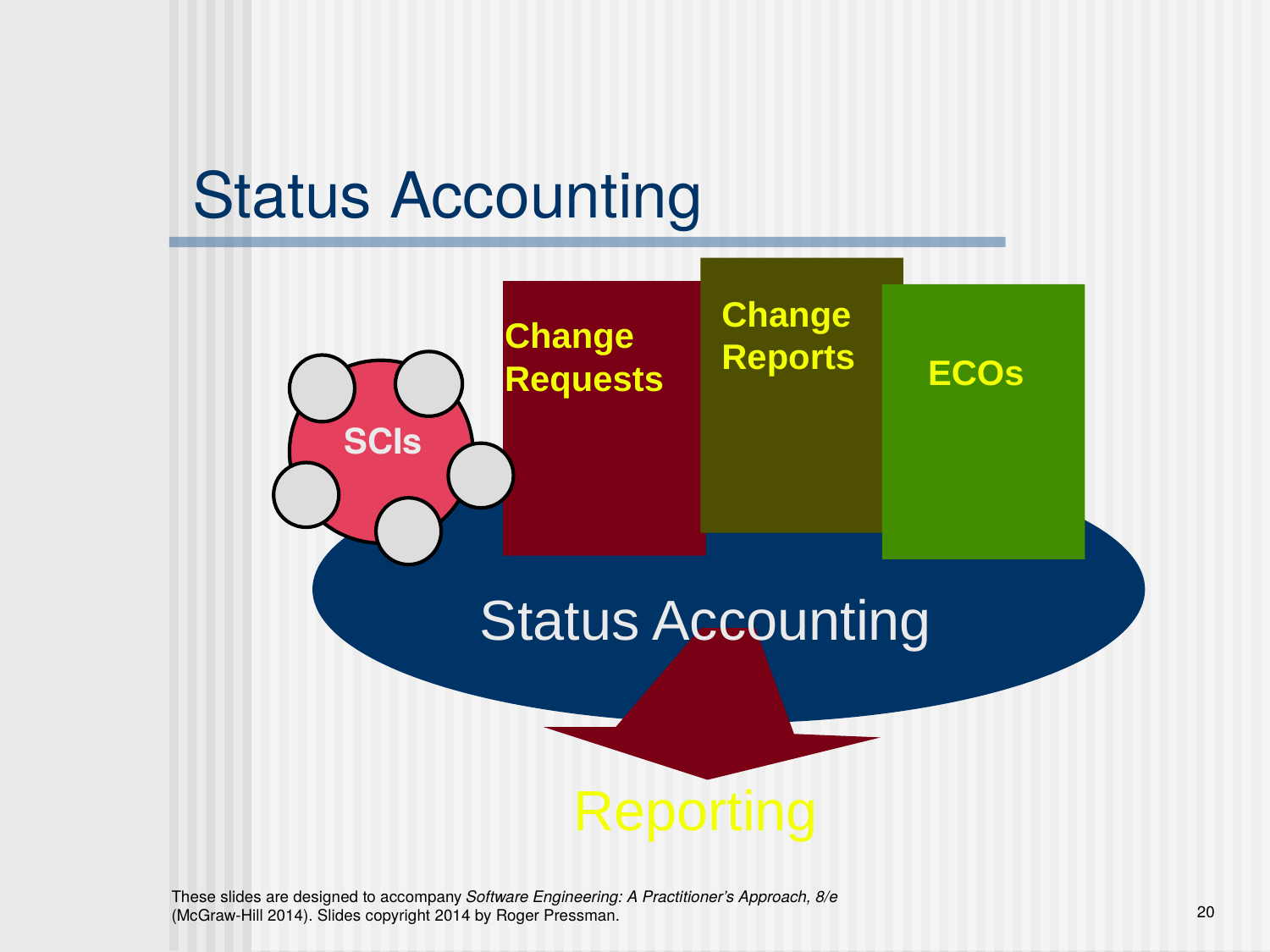

# Status Accounting

Change
Reports
Change
Requests
ECOs

SCIs

Status Accounting

Reporting
These slides are designed to accompany Software Engineering: A Practitioner’s Approach, 8/e (McGraw-Hill 2014). Slides copyright 2014 by Roger Pressman.
20